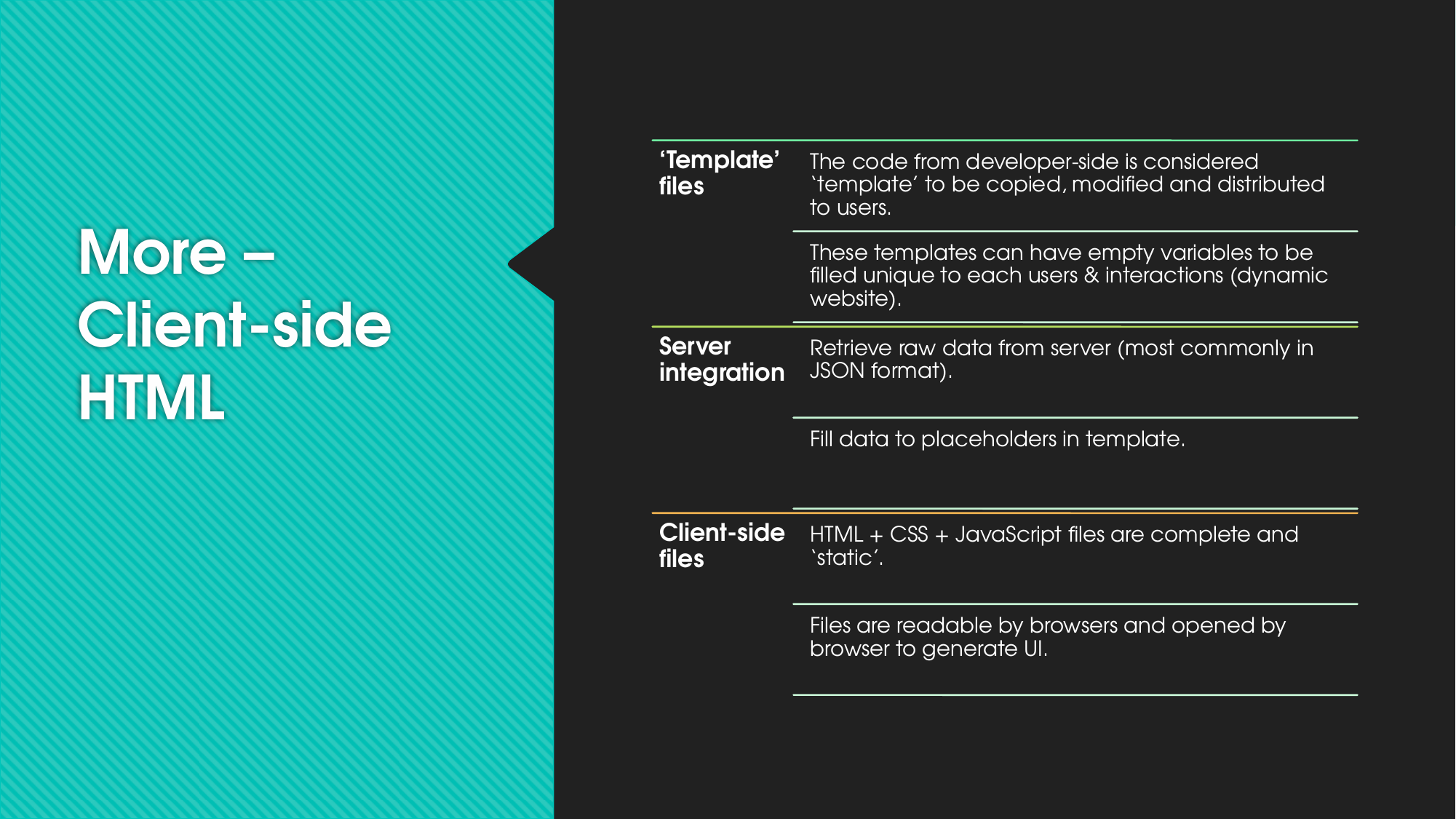

‘Template’ files
The code from developer-side is considered ‘template’ to be copied, modified and distributed to users.
These templates can have empty variables to be filled unique to each users & interactions (dynamic website).
Server integration
Retrieve raw data from server (most commonly in JSON format).
Fill data to placeholders in template.
Client-side files
HTML + CSS + JavaScript files are complete and ‘static’.
Files are readable by browsers and opened by browser to generate UI.
# More – Client-side HTML